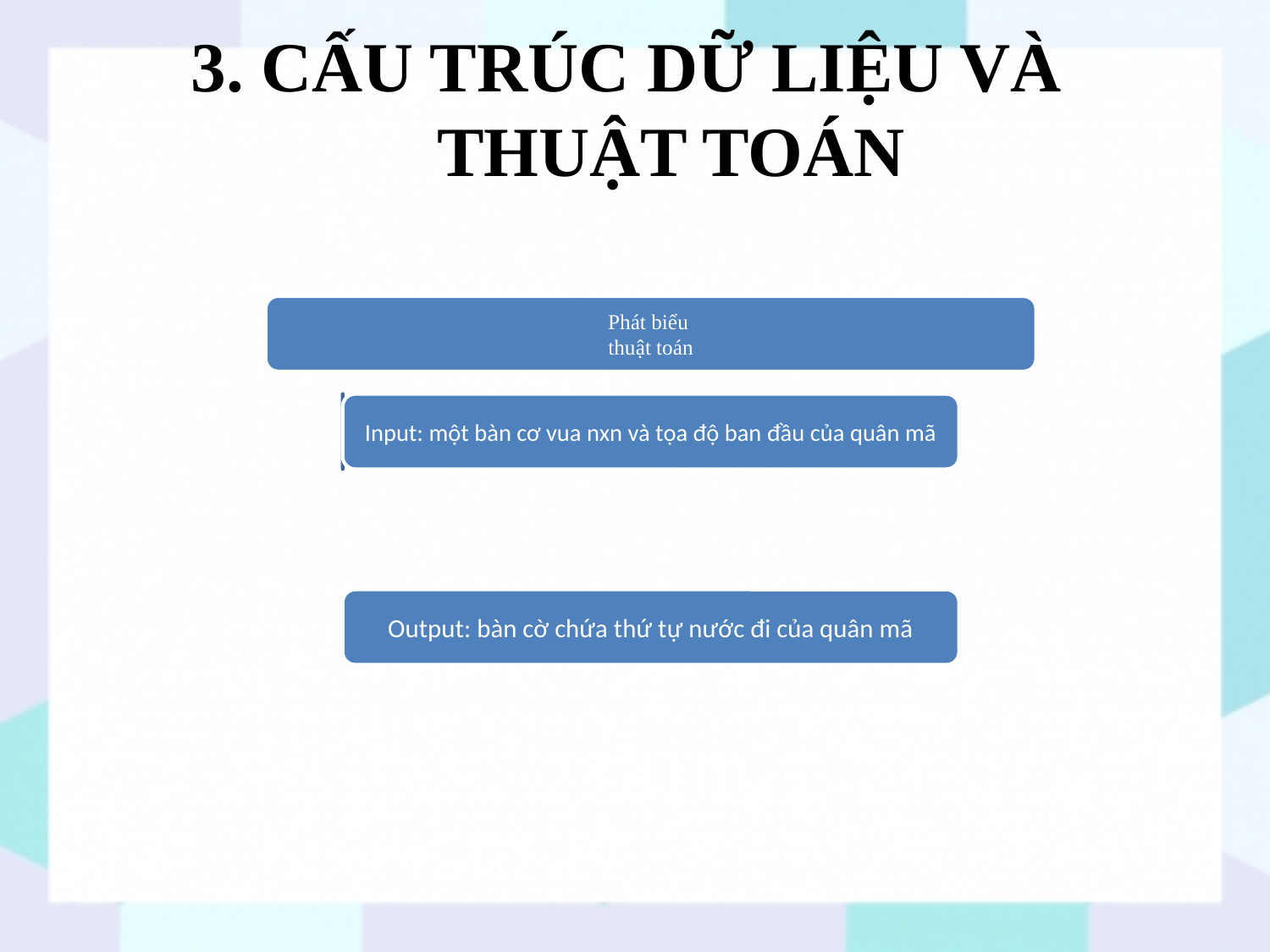

# 3. CẤU TRÚC DỮ LIỆU VÀ THUẬT TOÁN
Phát biểu
thuật toán
Input: một bàn cơ vua nxn và tọa độ ban đầu của quân mã
Output: bàn cờ chứa thứ tự nước đi của quân mã